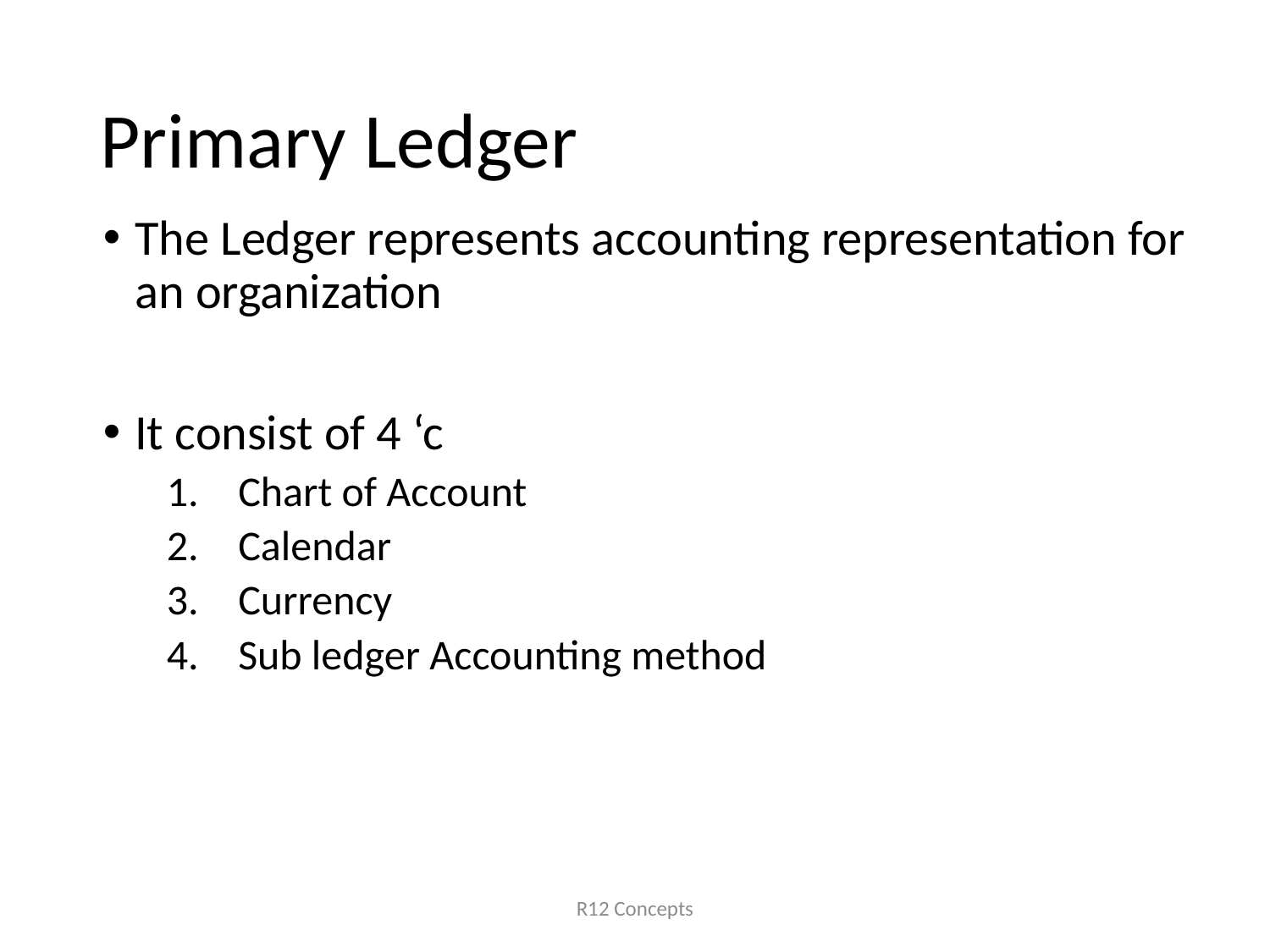

# Primary Ledger
The Ledger represents accounting representation for an organization

It consist of 4 ‘c
Chart of Account
Calendar
Currency
Sub ledger Accounting method
R12 Concepts